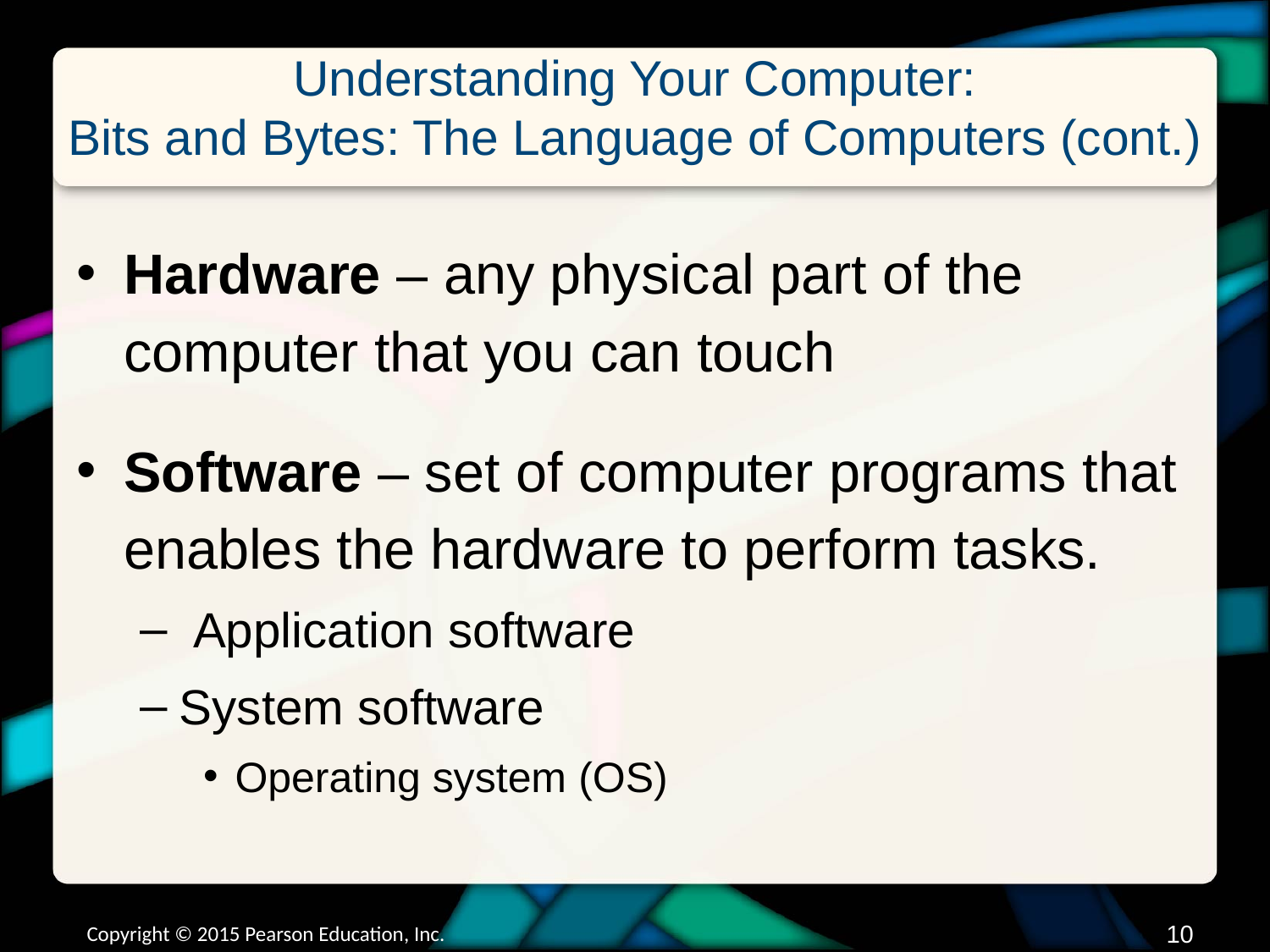

# Understanding Your Computer: Bits and Bytes: The Language of Computers (cont.)
Hardware – any physical part of the computer that you can touch
Software – set of computer programs that enables the hardware to perform tasks.
 Application software
System software
Operating system (OS)
Copyright © 2015 Pearson Education, Inc.
10